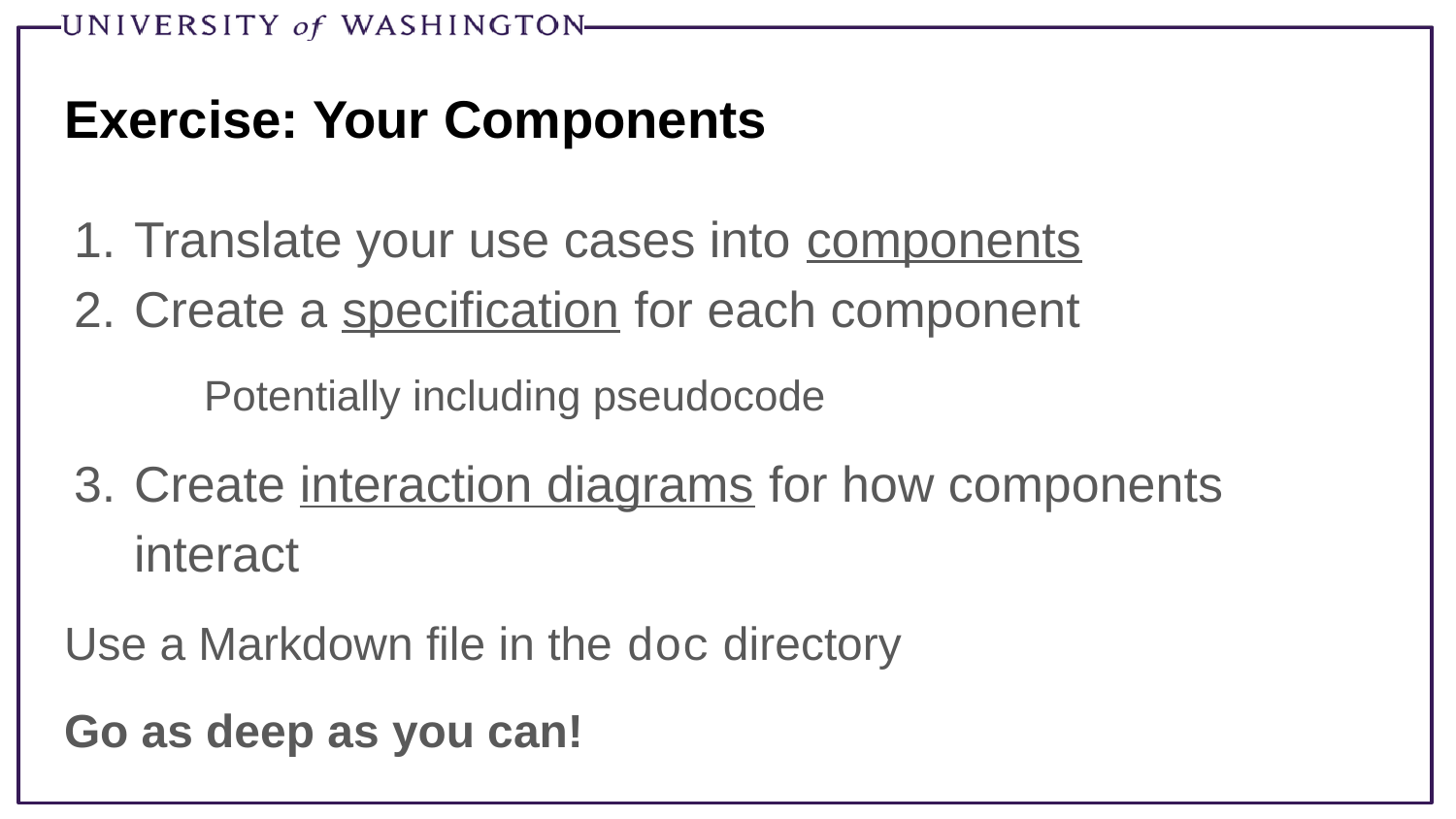

# Exercise: Your Components
Translate your use cases into components
Create a specification for each component
Potentially including pseudocode
Create interaction diagrams for how components interact
Use a Markdown file in the doc directory
Go as deep as you can!